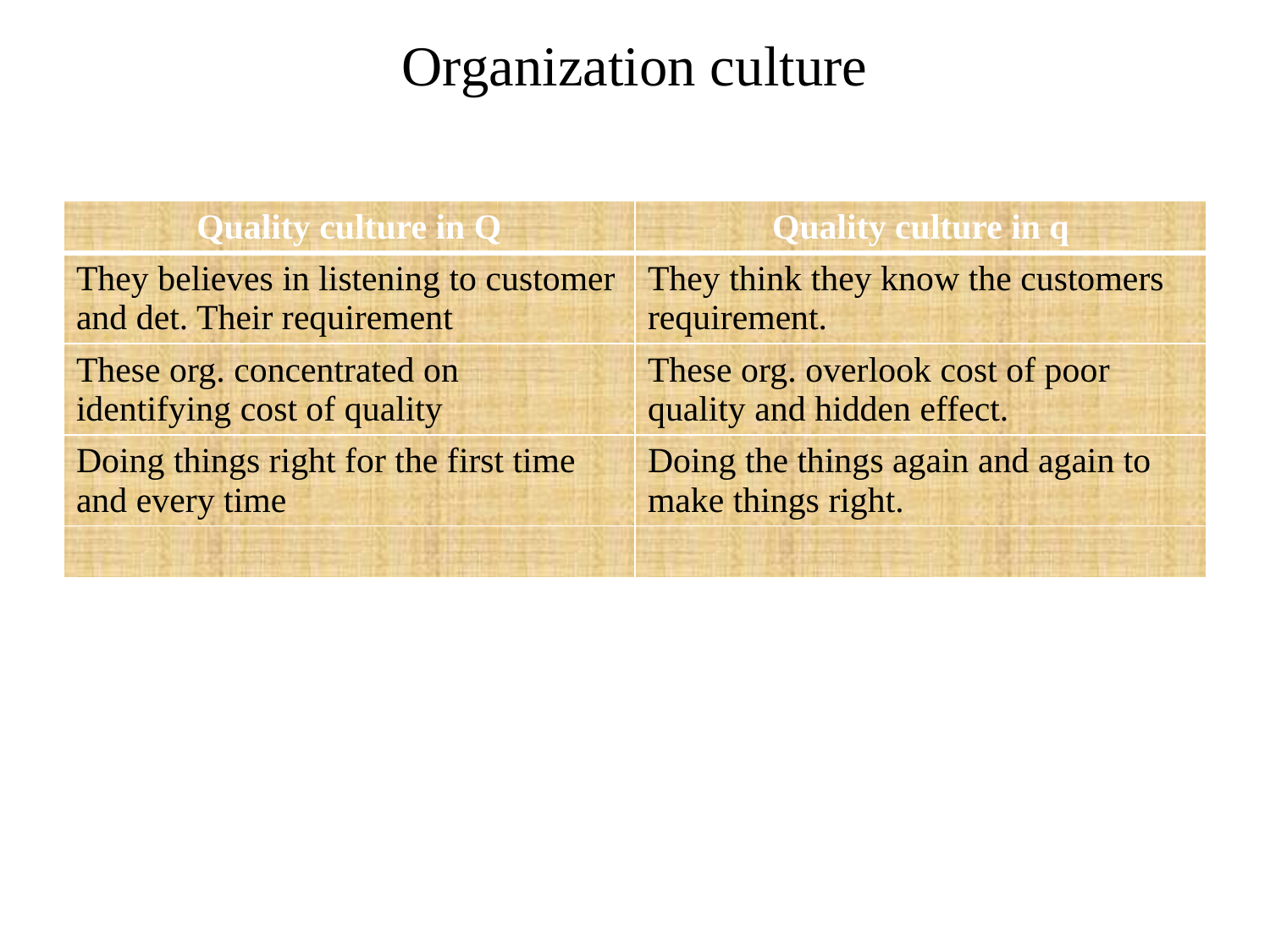

# Organization culture
| Quality culture in Q | Quality culture in q |
| --- | --- |
| They believes in listening to customer and det. Their requirement | They think they know the customers requirement. |
| These org. concentrated on identifying cost of quality | These org. overlook cost of poor quality and hidden effect. |
| Doing things right for the first time and every time | Doing the things again and again to make things right. |
|  |  |